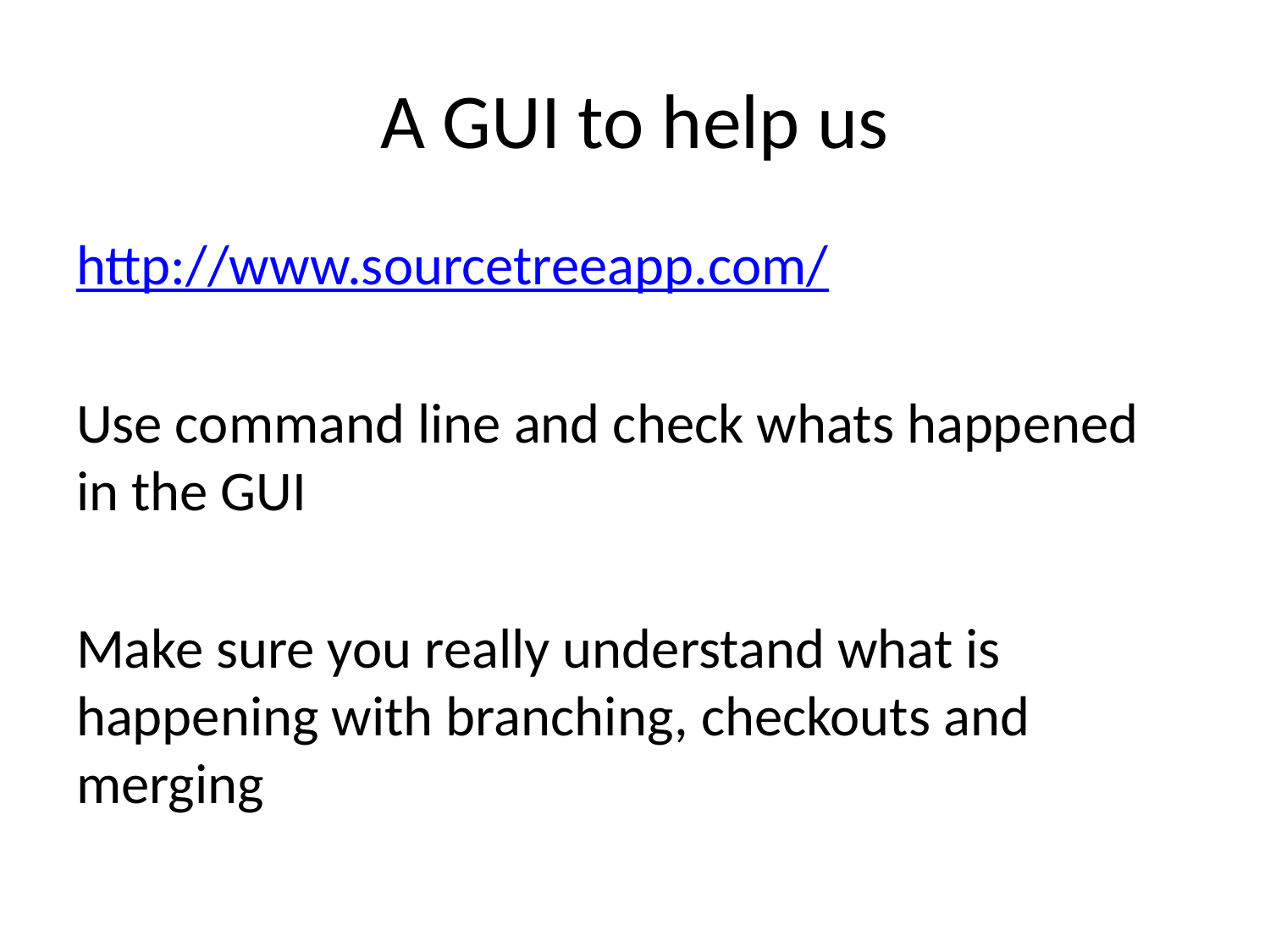

# A GUI to help us
http://www.sourcetreeapp.com/

Use command line and check whats happened in the GUI

Make sure you really understand what is happening with branching, checkouts and merging